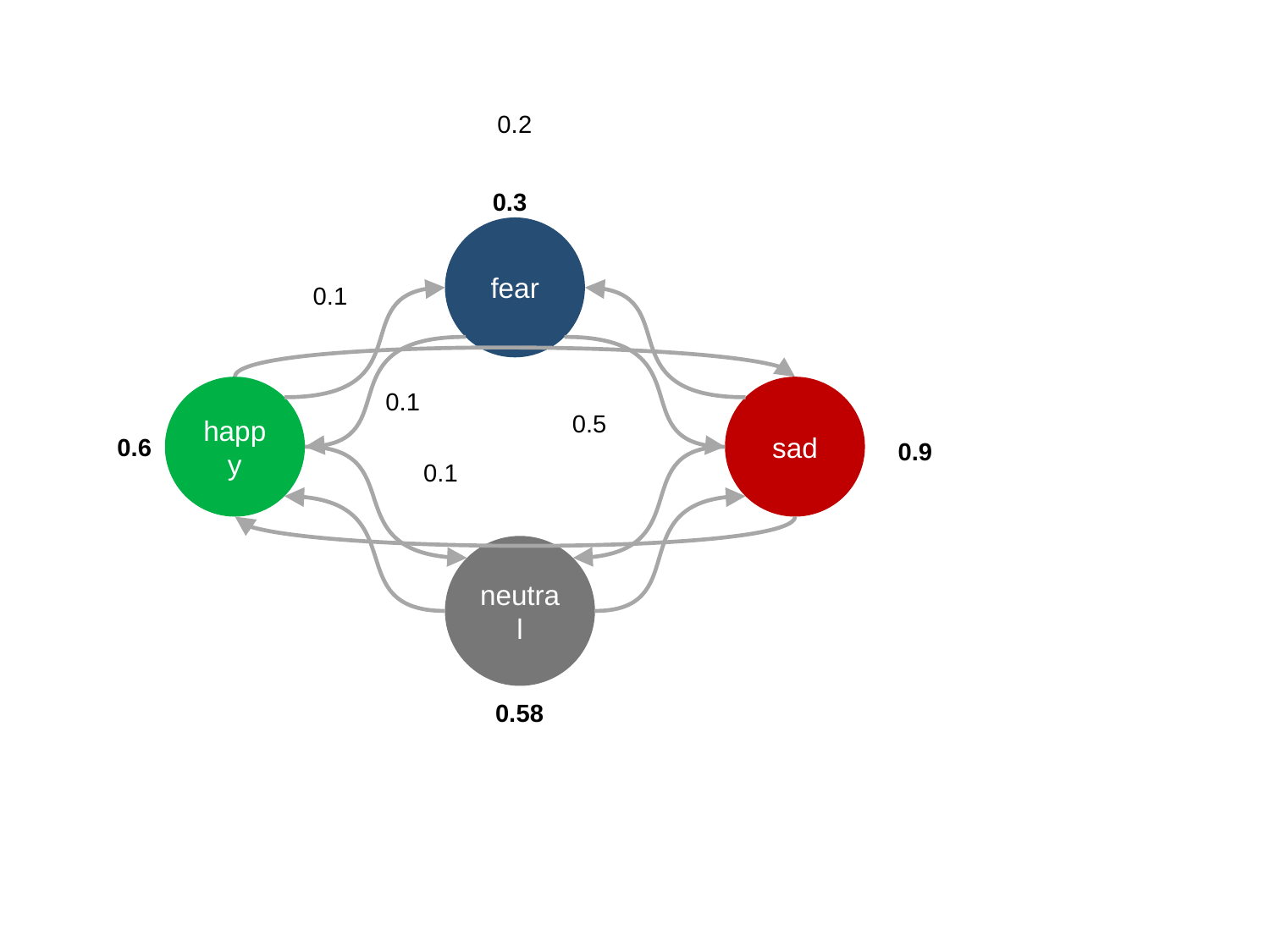

0.2
0.3
fear
0.1
happy
sad
0.1
0.5
0.6
0.9
0.1
neutral
0.58